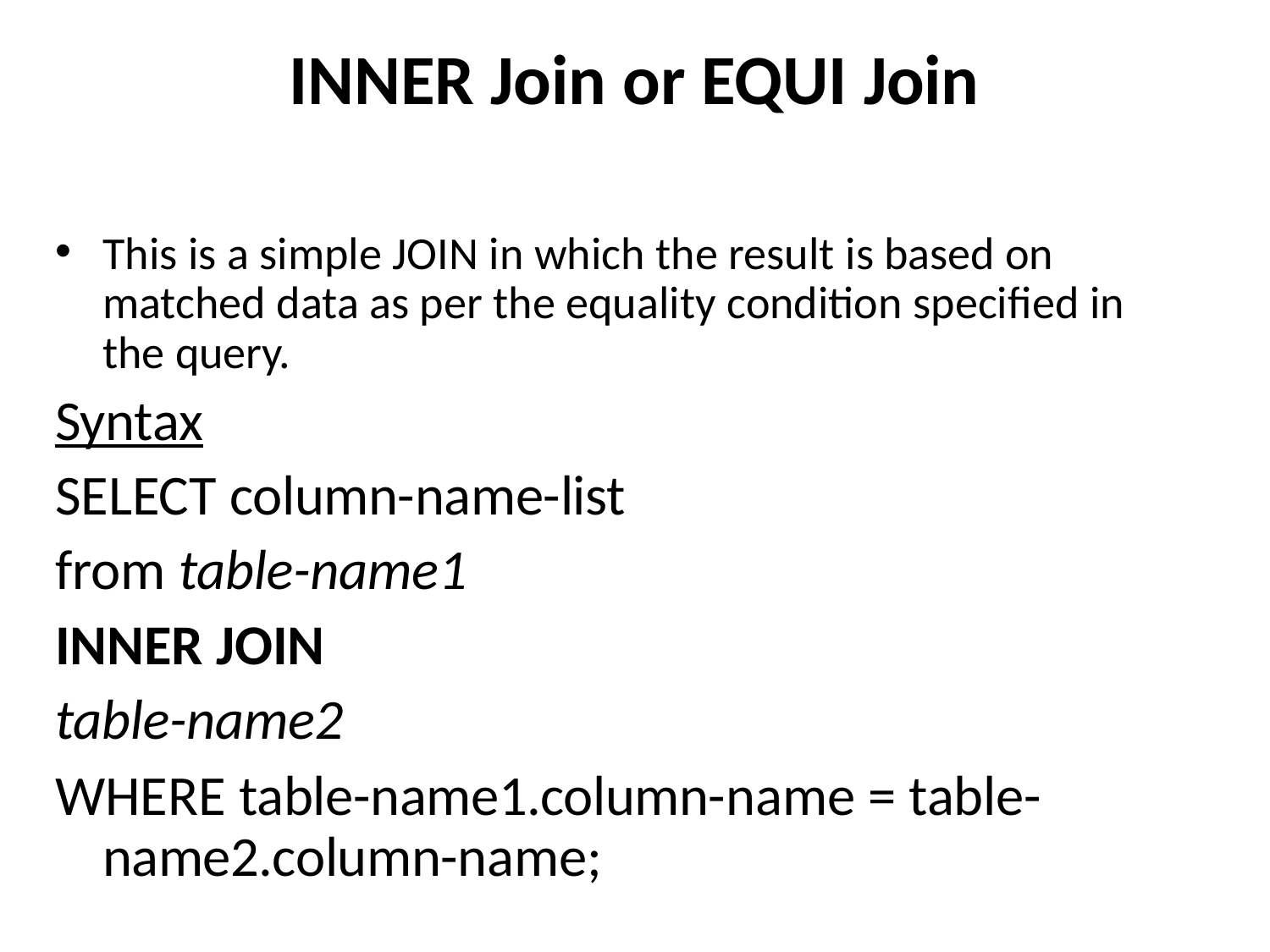

# INNER Join or EQUI Join
•
This is a simple JOIN in which the result is based on matched data as per the equality condition specified in the query.
Syntax
SELECT column-name-list from table-name1
INNER JOIN
table-name2
WHERE table-name1.column-name = table- name2.column-name;